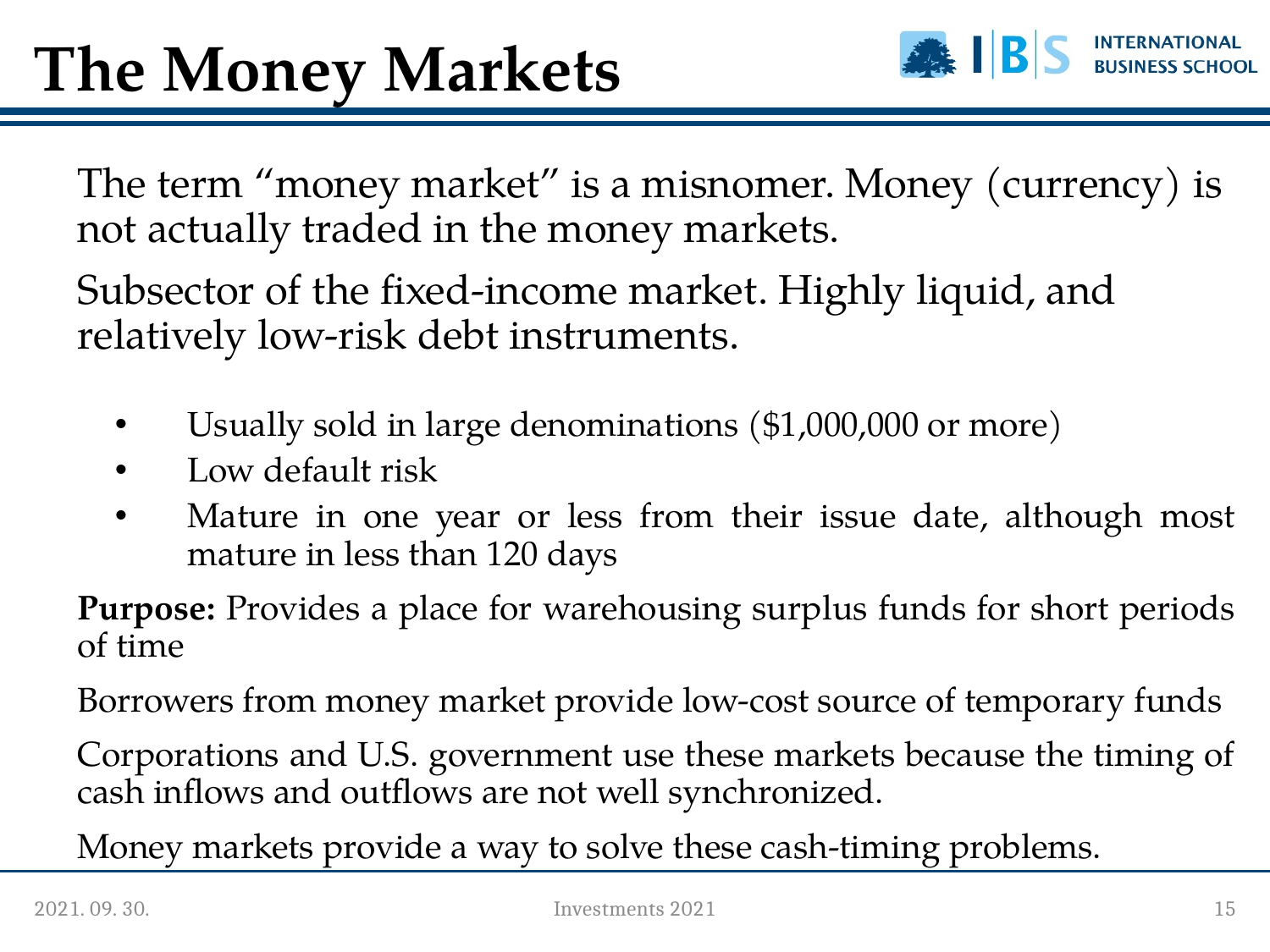

The Money Markets
The term “money market” is a misnomer. Money (currency) is not actually traded in the money markets.
Subsector of the fixed-income market. Highly liquid, and relatively low-risk debt instruments.

Usually sold in large denominations ($1,000,000 or more)
Low default risk
Mature in one year or less from their issue date, although most mature in less than 120 days
Purpose: Provides a place for warehousing surplus funds for short periods of time
Borrowers from money market provide low-cost source of temporary funds
Corporations and U.S. government use these markets because the timing of cash inflows and outflows are not well synchronized.
Money markets provide a way to solve these cash-timing problems.
# Money Market Instruments
2021. 09. 30.
Investments 2021
15